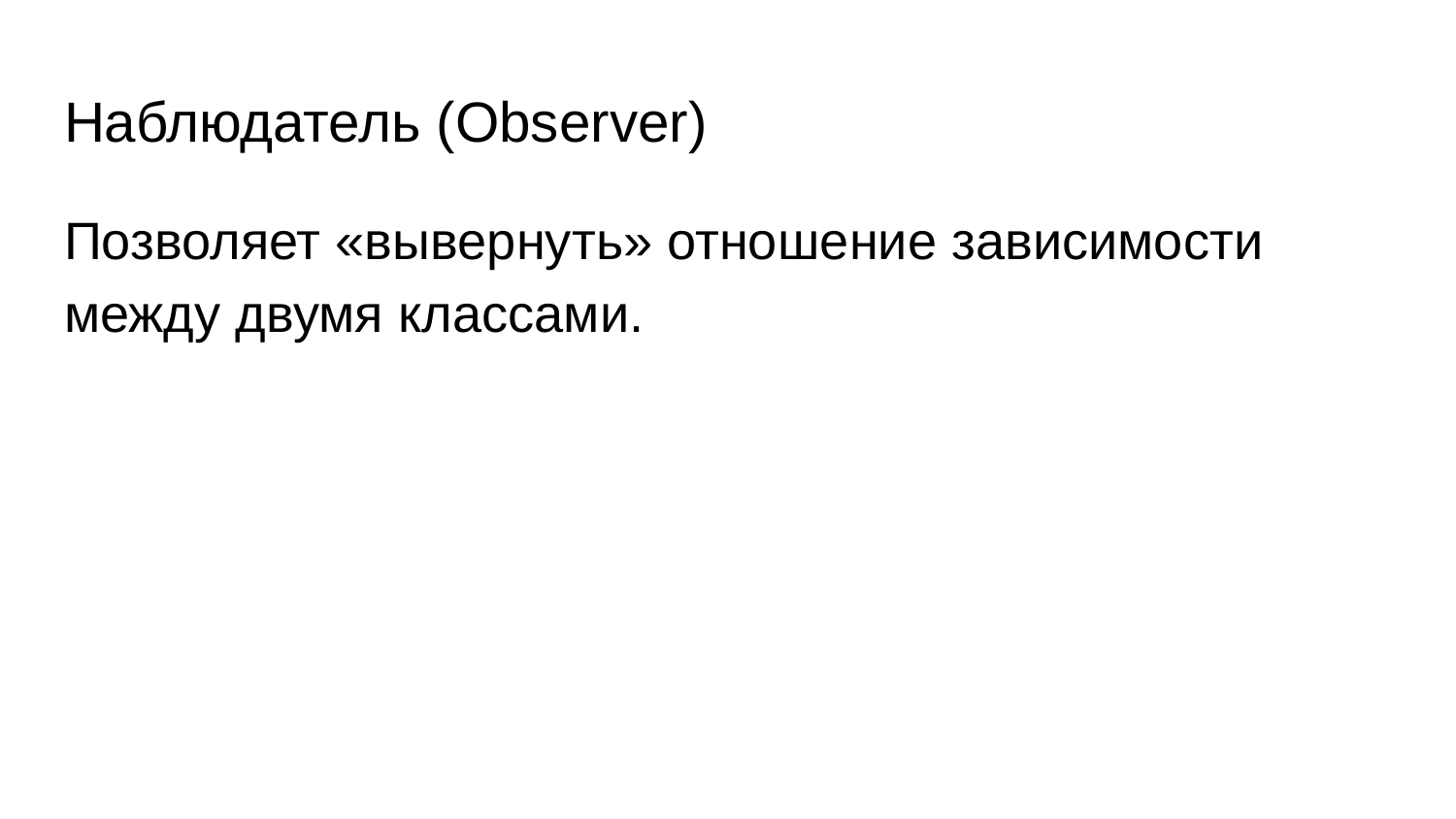

# Наблюдатель (Observer)
Позволяет «вывернуть» отношение зависимости между двумя классами.